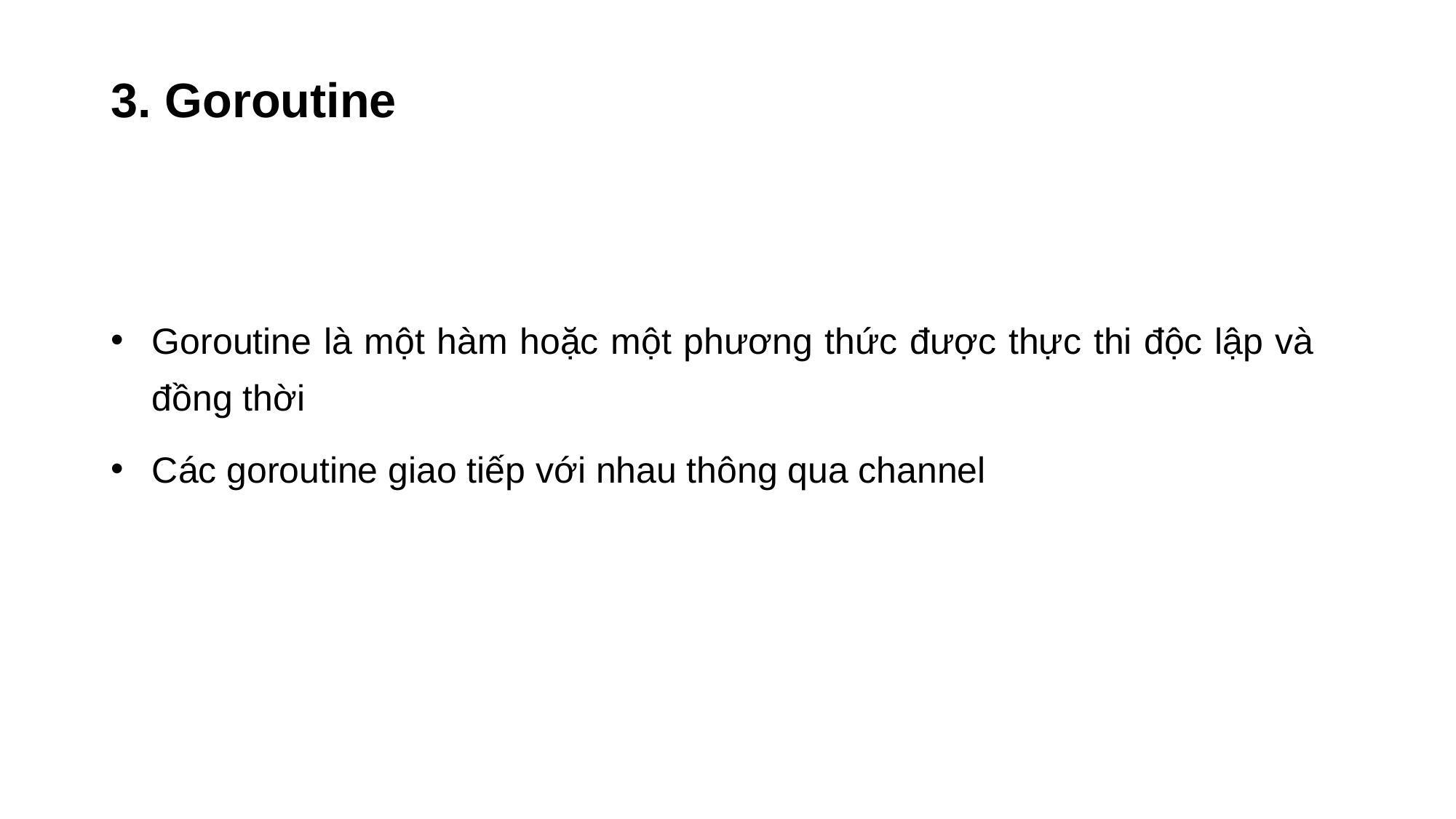

# 3. Goroutine
Goroutine là một hàm hoặc một phương thức được thực thi độc lập và đồng thời
Các goroutine giao tiếp với nhau thông qua channel